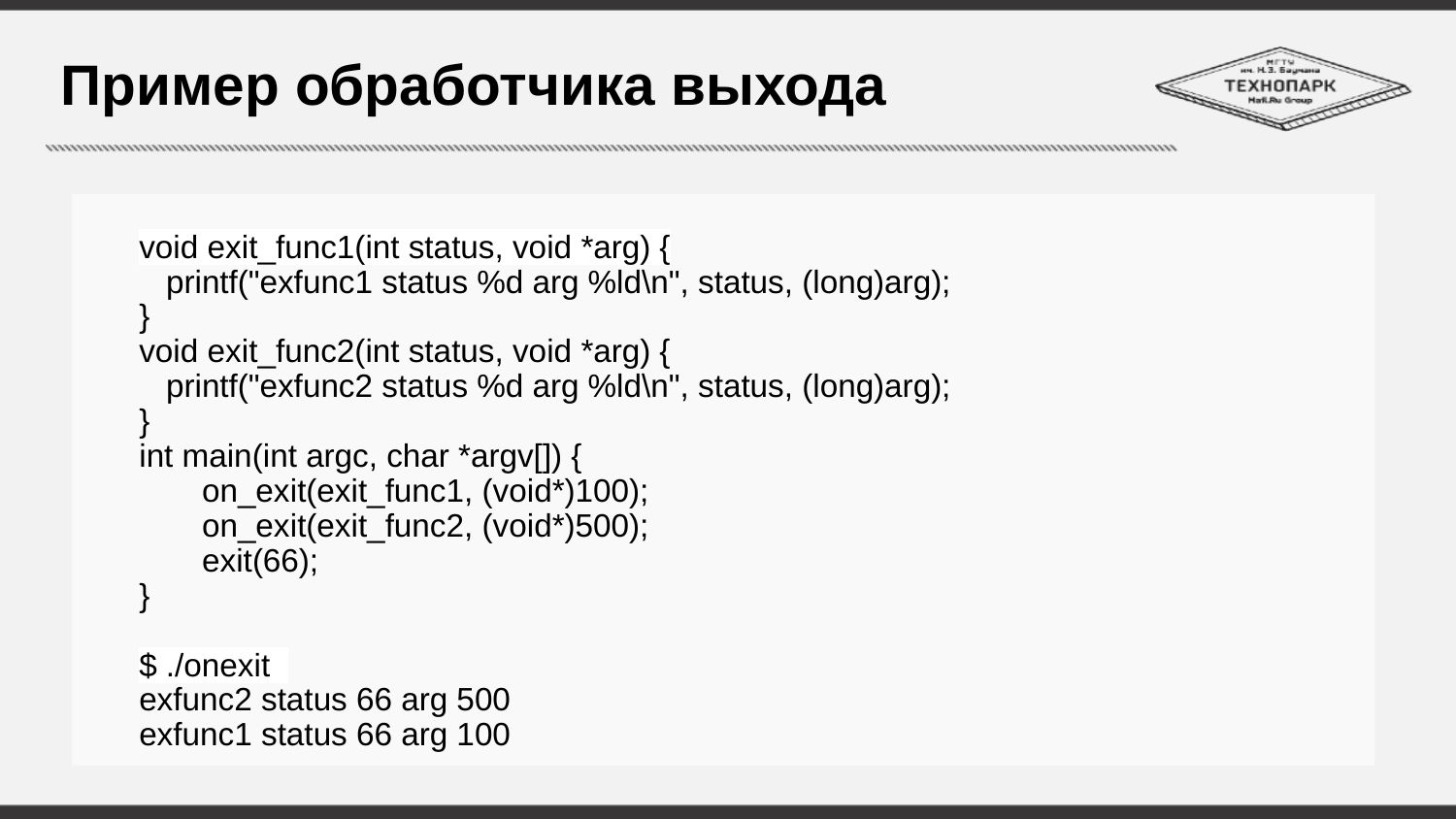

# Пример обработчика выхода
void exit_func1(int status, void *arg) {
   printf("exfunc1 status %d arg %ld\n", status, (long)arg);
}
void exit_func2(int status, void *arg) {
   printf("exfunc2 status %d arg %ld\n", status, (long)arg);
}
int main(int argc, char *argv[]) {
       on_exit(exit_func1, (void*)100);
       on_exit(exit_func2, (void*)500);
       exit(66);
}

$ ./onexit
exfunc2 status 66 arg 500
exfunc1 status 66 arg 100